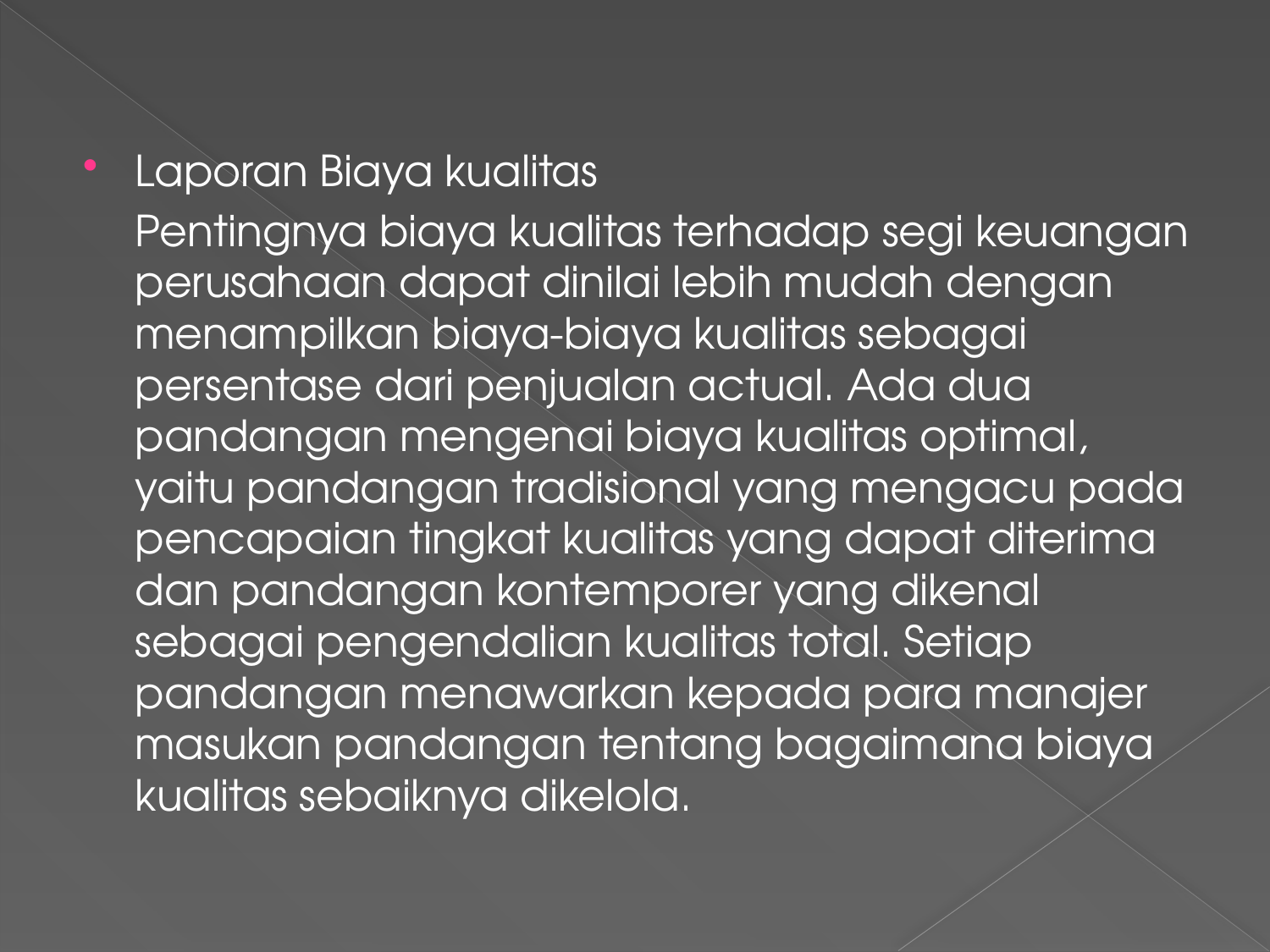

Laporan Biaya kualitas
	Pentingnya biaya kualitas terhadap segi keuangan perusahaan dapat dinilai lebih mudah dengan menampilkan biaya-biaya kualitas sebagai persentase dari penjualan actual. Ada dua pandangan mengenai biaya kualitas optimal, yaitu pandangan tradisional yang mengacu pada pencapaian tingkat kualitas yang dapat diterima dan pandangan kontemporer yang dikenal sebagai pengendalian kualitas total. Setiap pandangan menawarkan kepada para manajer masukan pandangan tentang bagaimana biaya kualitas sebaiknya dikelola.